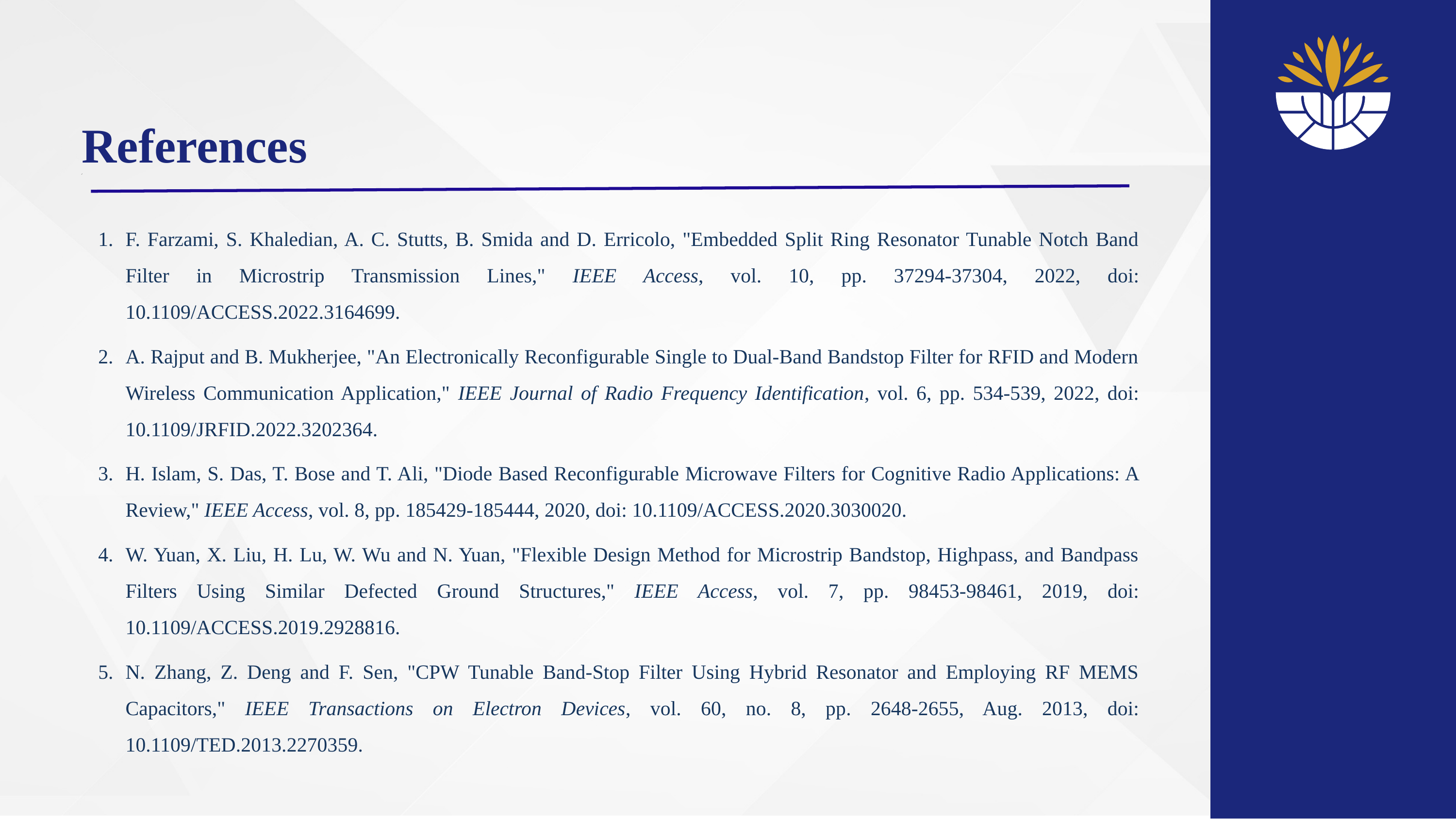

References

F. Farzami, S. Khaledian, A. C. Stutts, B. Smida and D. Erricolo, "Embedded Split Ring Resonator Tunable Notch Band Filter in Microstrip Transmission Lines," IEEE Access, vol. 10, pp. 37294-37304, 2022, doi: 10.1109/ACCESS.2022.3164699.
A. Rajput and B. Mukherjee, "An Electronically Reconfigurable Single to Dual-Band Bandstop Filter for RFID and Modern Wireless Communication Application," IEEE Journal of Radio Frequency Identification, vol. 6, pp. 534-539, 2022, doi: 10.1109/JRFID.2022.3202364.
H. Islam, S. Das, T. Bose and T. Ali, "Diode Based Reconfigurable Microwave Filters for Cognitive Radio Applications: A Review," IEEE Access, vol. 8, pp. 185429-185444, 2020, doi: 10.1109/ACCESS.2020.3030020.
W. Yuan, X. Liu, H. Lu, W. Wu and N. Yuan, "Flexible Design Method for Microstrip Bandstop, Highpass, and Bandpass Filters Using Similar Defected Ground Structures," IEEE Access, vol. 7, pp. 98453-98461, 2019, doi: 10.1109/ACCESS.2019.2928816.
N. Zhang, Z. Deng and F. Sen, "CPW Tunable Band-Stop Filter Using Hybrid Resonator and Employing RF MEMS Capacitors," IEEE Transactions on Electron Devices, vol. 60, no. 8, pp. 2648-2655, Aug. 2013, doi: 10.1109/TED.2013.2270359.